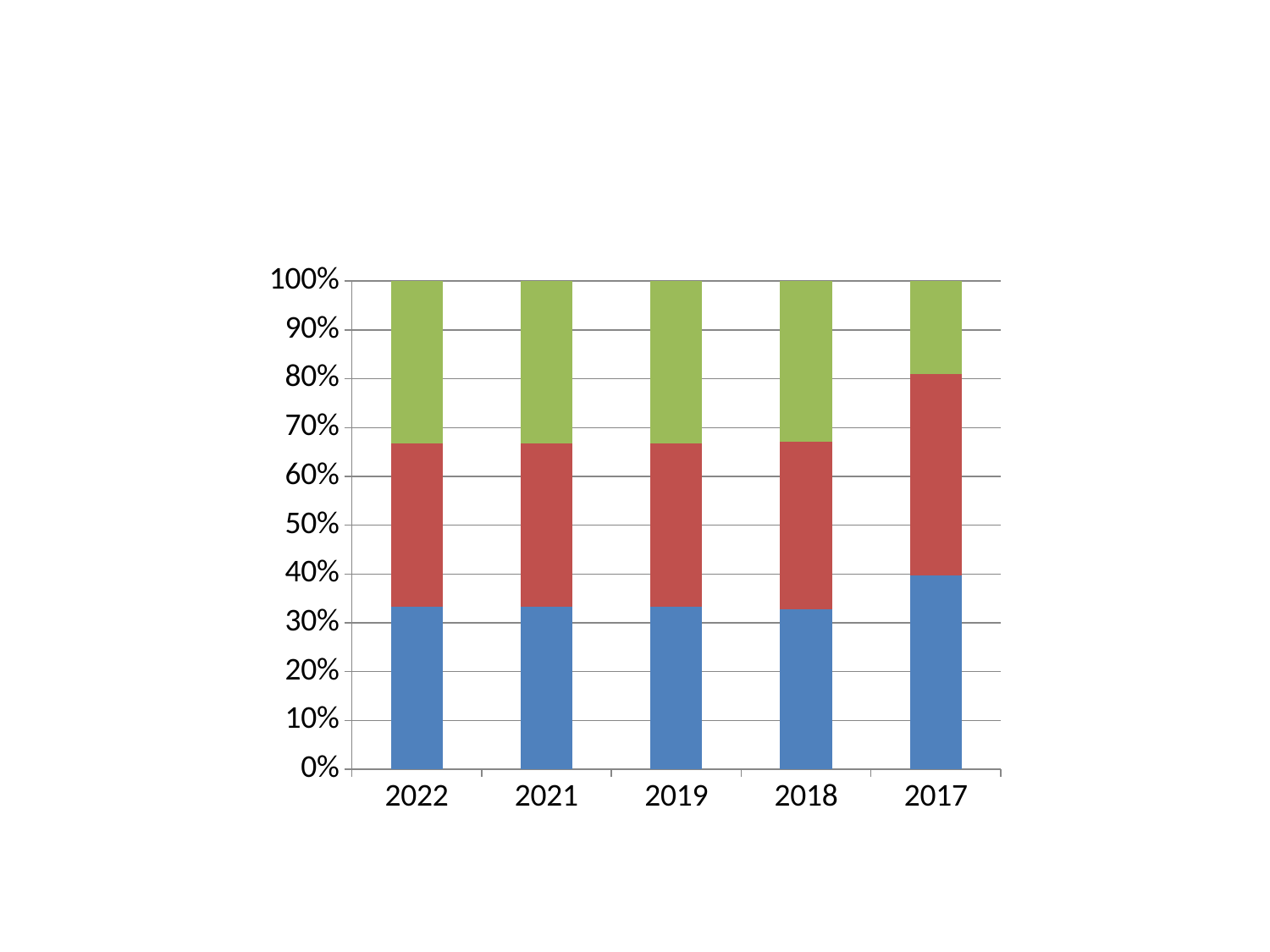

#

### Chart

| Category | Series 1 | Series 2 | Series 3 |
|---|---|---|---|
| 2022 | 19.2 | 19.2 | 19.2 |
| 2021 | 21.4 | 21.4 | 21.4 |
| 2019 | 16.7 | 16.7 | 16.7 |
| 2018 | 23.0 | 24.0 | 23.0 |
| 2017 | 23.0 | 24.0 | 11.0 |